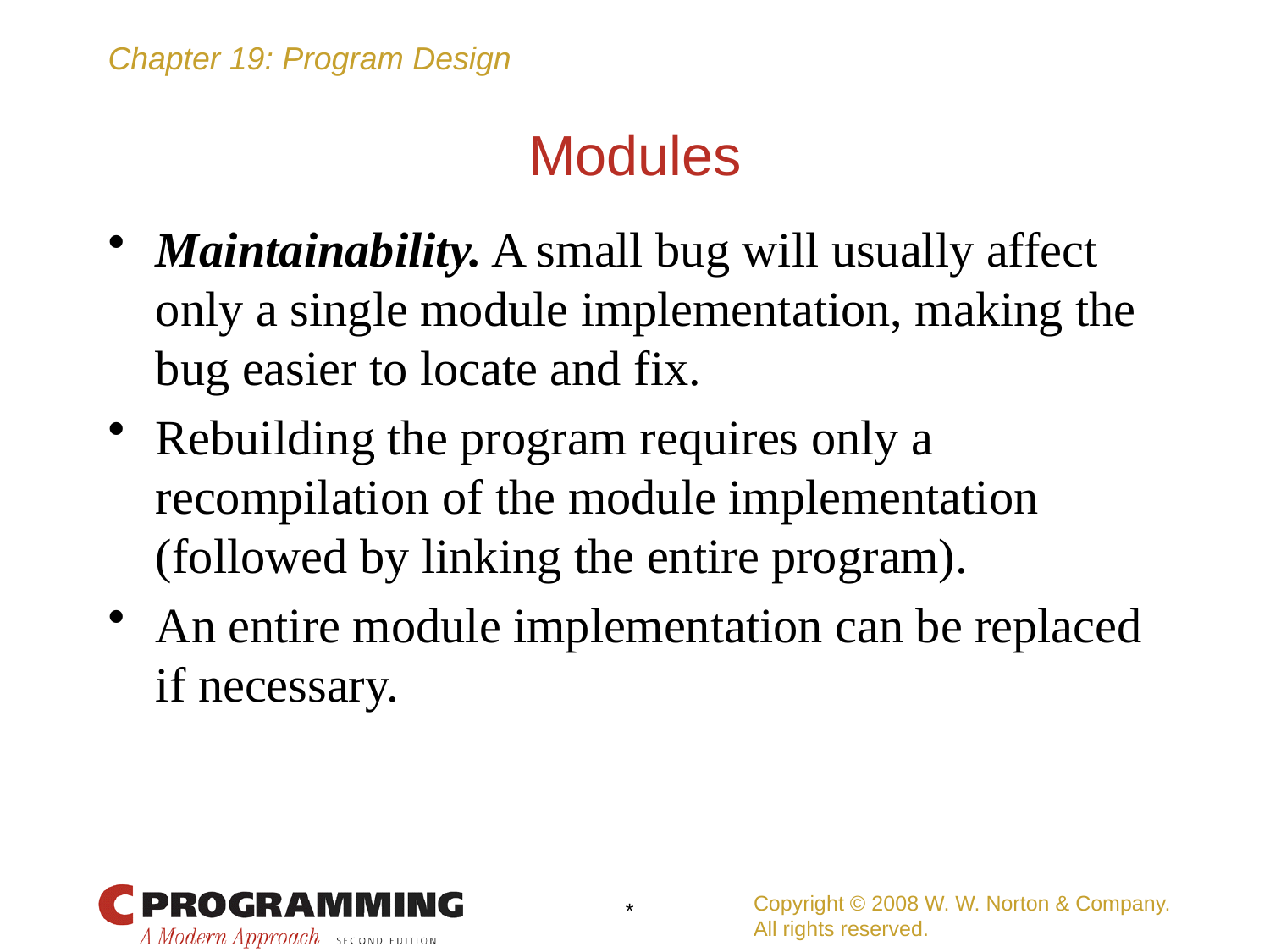

# Modules
Maintainability. A small bug will usually affect only a single module implementation, making the bug easier to locate and fix.
Rebuilding the program requires only a recompilation of the module implementation (followed by linking the entire program).
An entire module implementation can be replaced if necessary.
Copyright © 2008 W. W. Norton & Company.
All rights reserved.
*